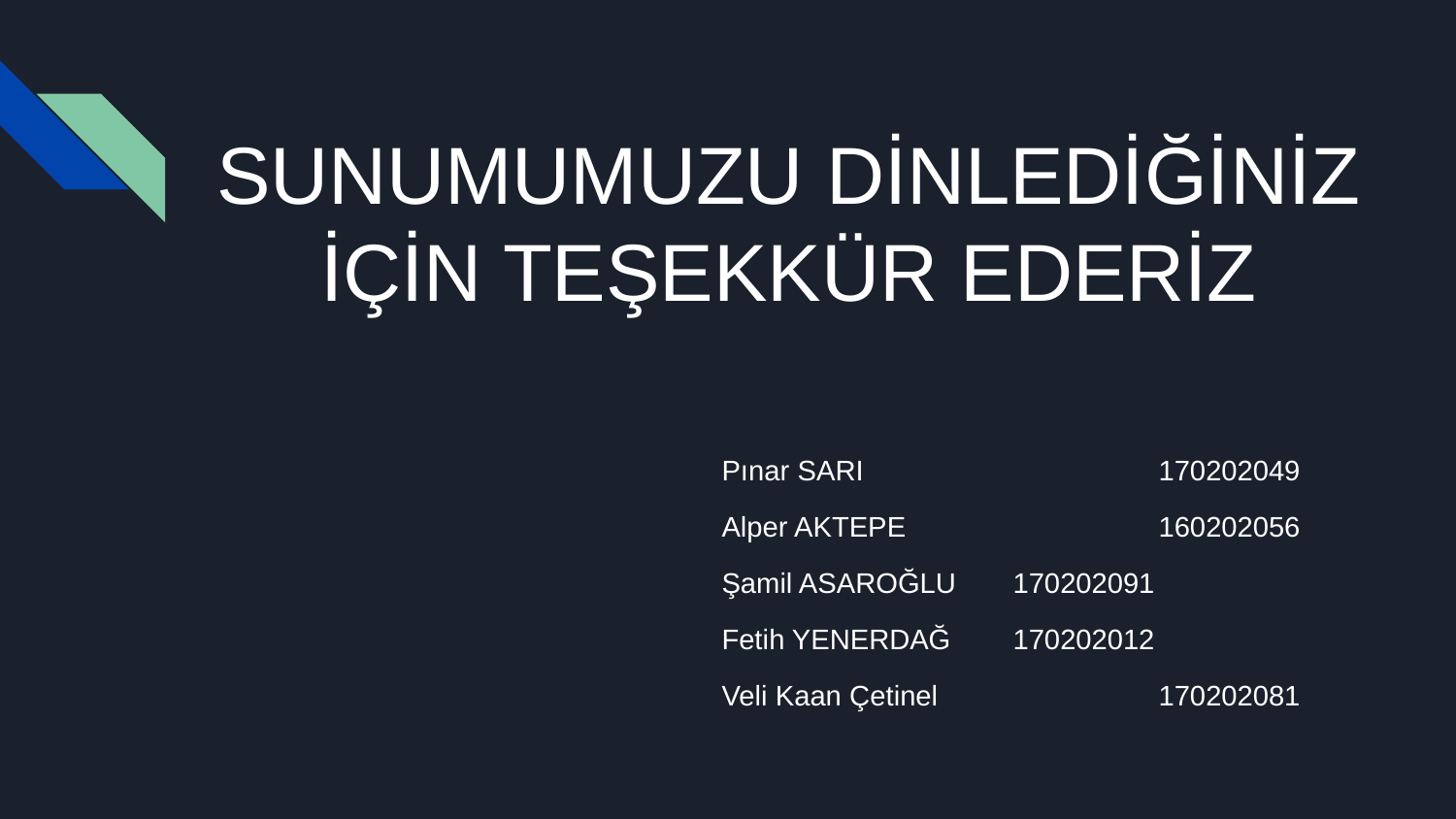

SUNUMUMUZU DİNLEDİĞİNİZ İÇİN TEŞEKKÜR EDERİZ
Pınar SARI			170202049
Alper AKTEPE		160202056
Şamil ASAROĞLU   	170202091
Fetih YENERDAĞ    	170202012
Veli Kaan Çetinel	 	170202081